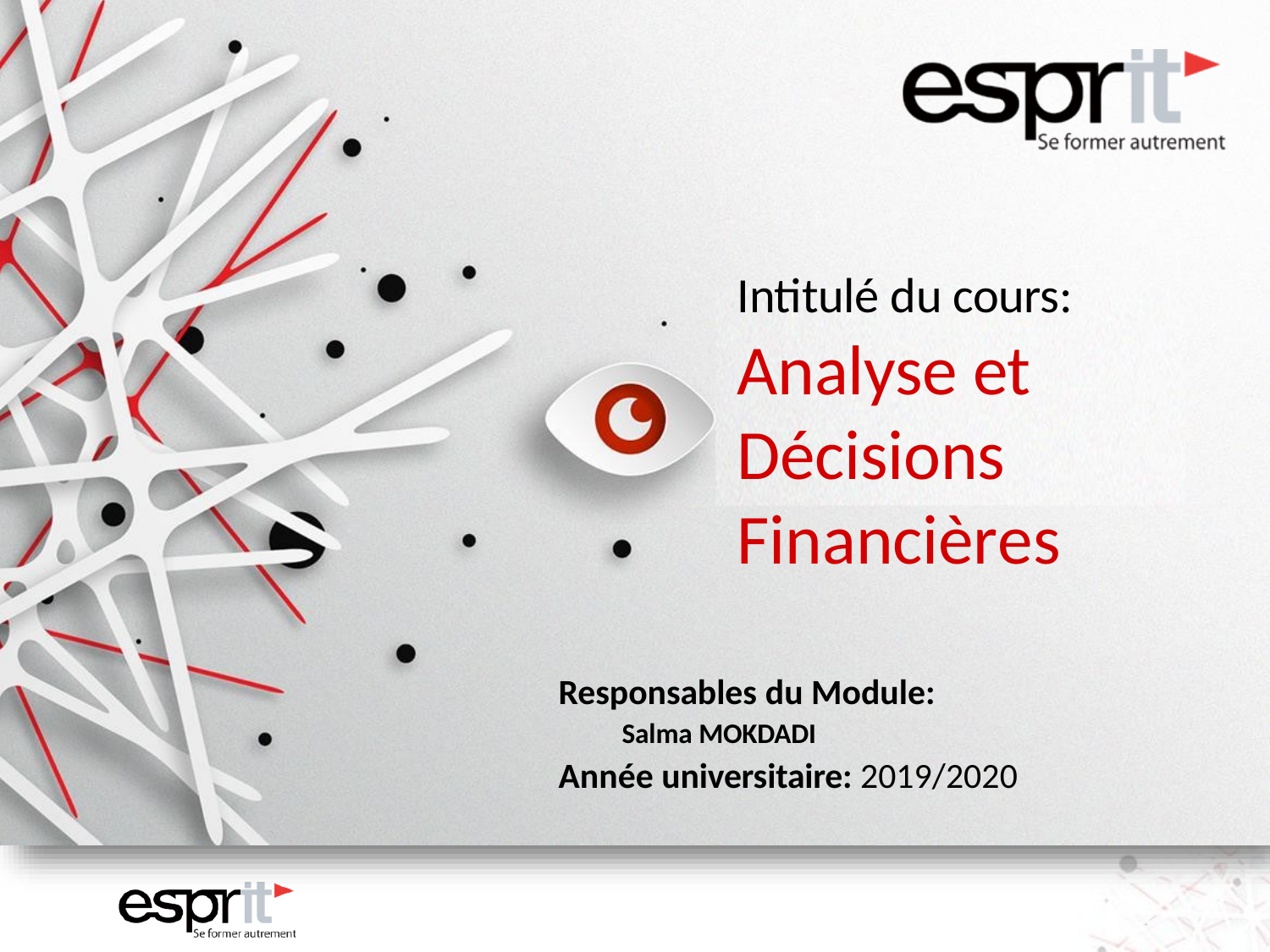

# Intitulé du cours:
Analyse et  Décisions  Financières
Responsables du Module:
Salma MOKDADI
Année universitaire: 2019/2020